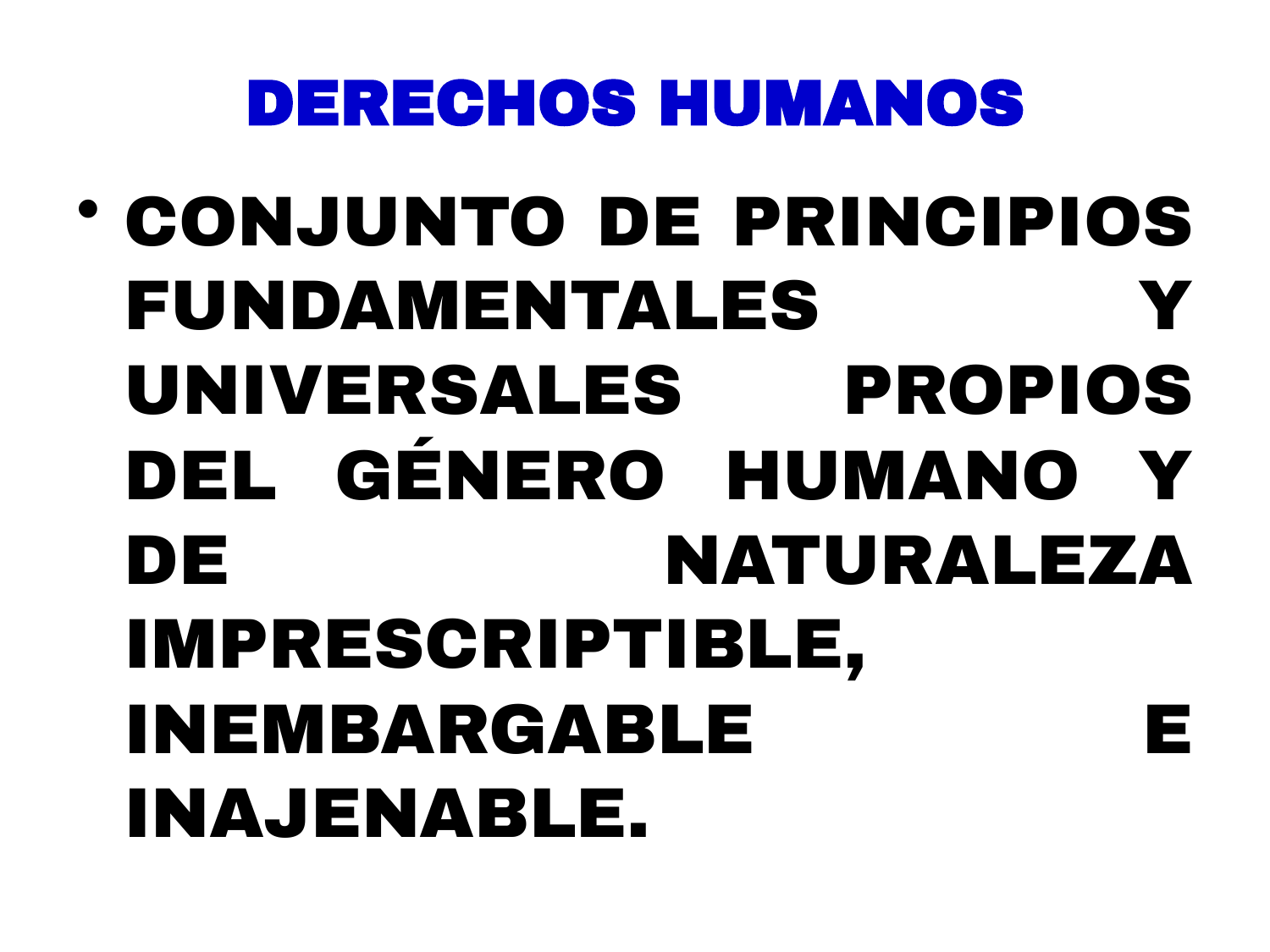

# DERECHOS HUMANOS
CONJUNTO DE PRINCIPIOS FUNDAMENTALES Y UNIVERSALES PROPIOS DEL GÉNERO HUMANO Y DE NATURALEZA IMPRESCRIPTIBLE, INEMBARGABLE E INAJENABLE.